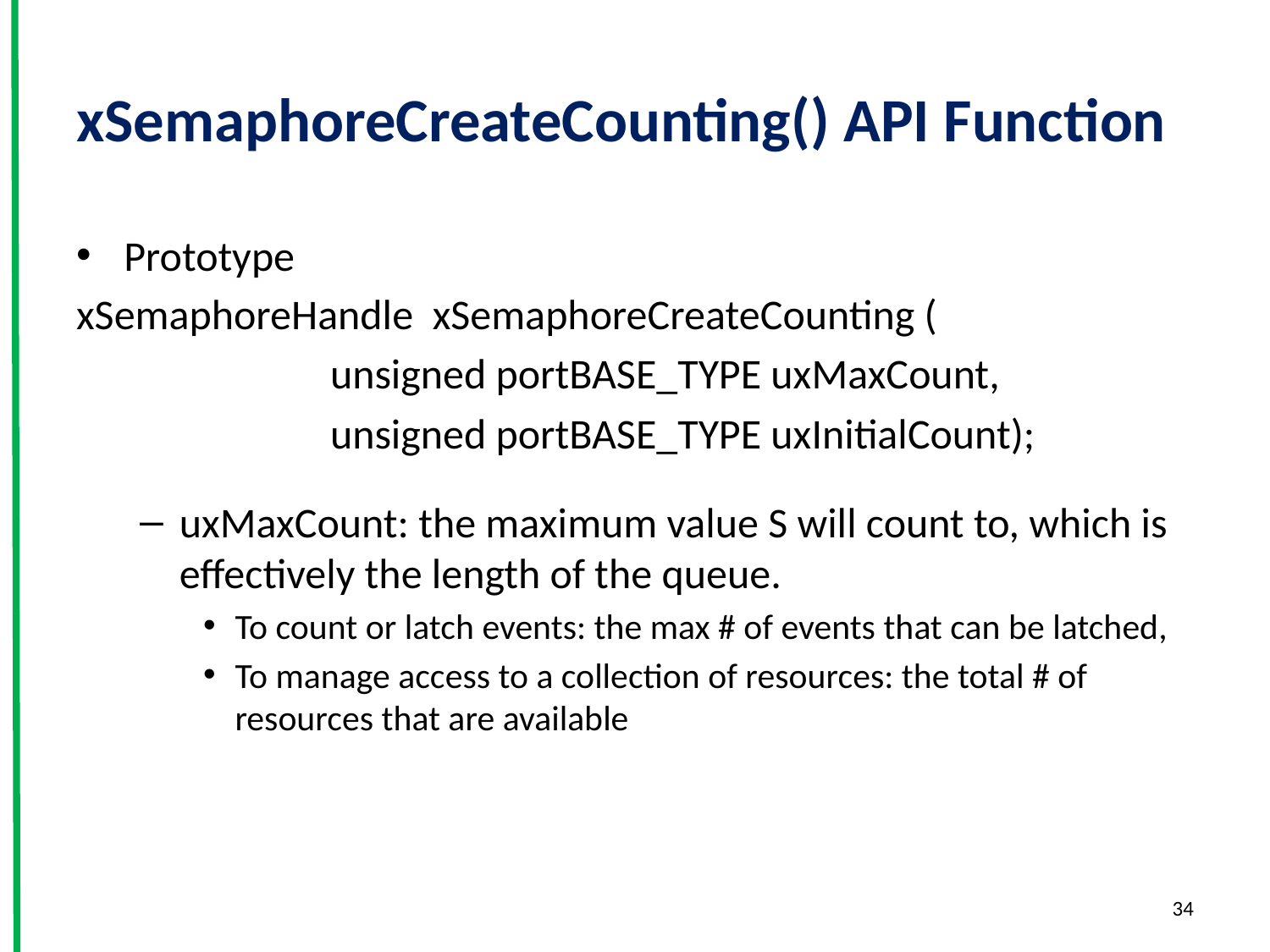

# xSemaphoreCreateCounting() API Function
Prototype
xSemaphoreHandle  xSemaphoreCreateCounting (
		unsigned portBASE_TYPE uxMaxCount,
   		unsigned portBASE_TYPE uxInitialCount);

uxMaxCount: the maximum value S will count to, which is effectively the length of the queue.
To count or latch events: the max # of events that can be latched,
To manage access to a collection of resources: the total # of resources that are available
34